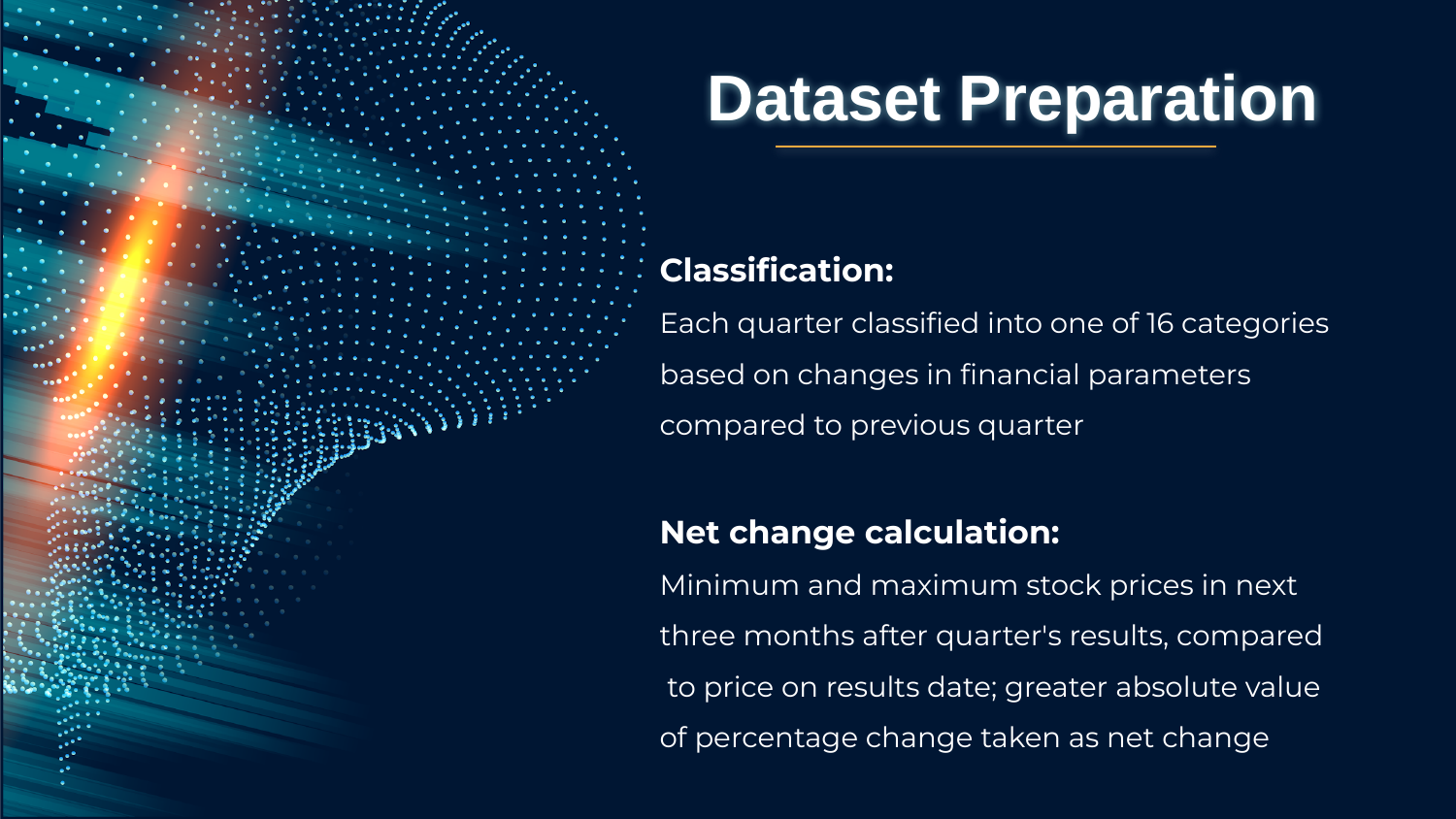

# Dataset Preparation
Classification:
Each quarter classified into one of 16 categories
based on changes in financial parameters
compared to previous quarter

Net change calculation:
Minimum and maximum stock prices in next
three months after quarter's results, compared
 to price on results date; greater absolute value
of percentage change taken as net change